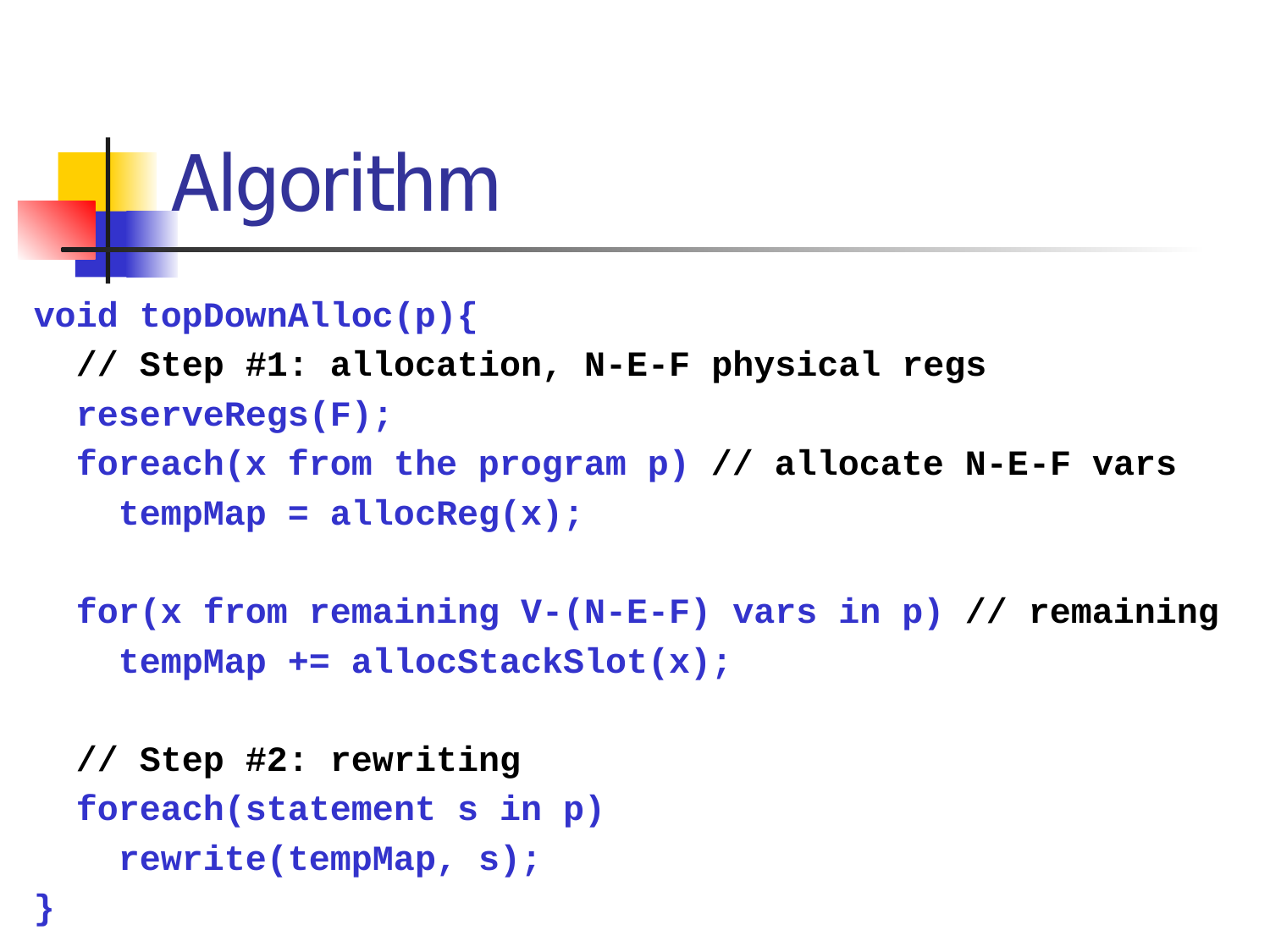

# Algorithm
void topDownAlloc(p){
  // Step #1: allocation, N-E-F physical regs
  reserveRegs(F);
  foreach(x from the program p) // allocate N-E-F vars
    tempMap = allocReg(x);

  for(x from remaining V-(N-E-F) vars in p) // remaining
    tempMap += allocStackSlot(x);

  // Step #2: rewriting
  foreach(statement s in p)
    rewrite(tempMap, s);
}